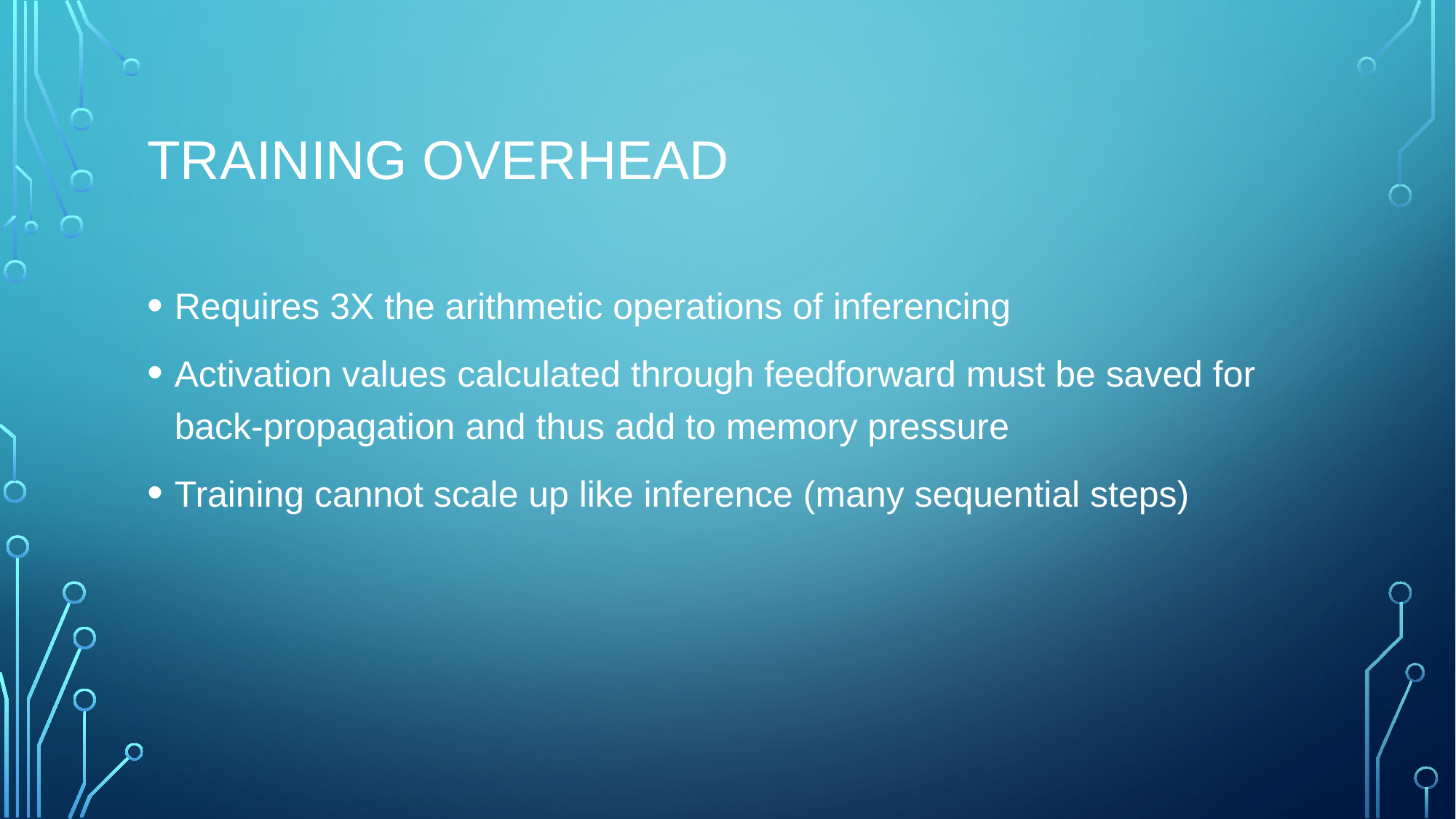

# Training overhead
Requires 3X the arithmetic operations of inferencing
Activation values calculated through feedforward must be saved for back-propagation and thus add to memory pressure
Training cannot scale up like inference (many sequential steps)